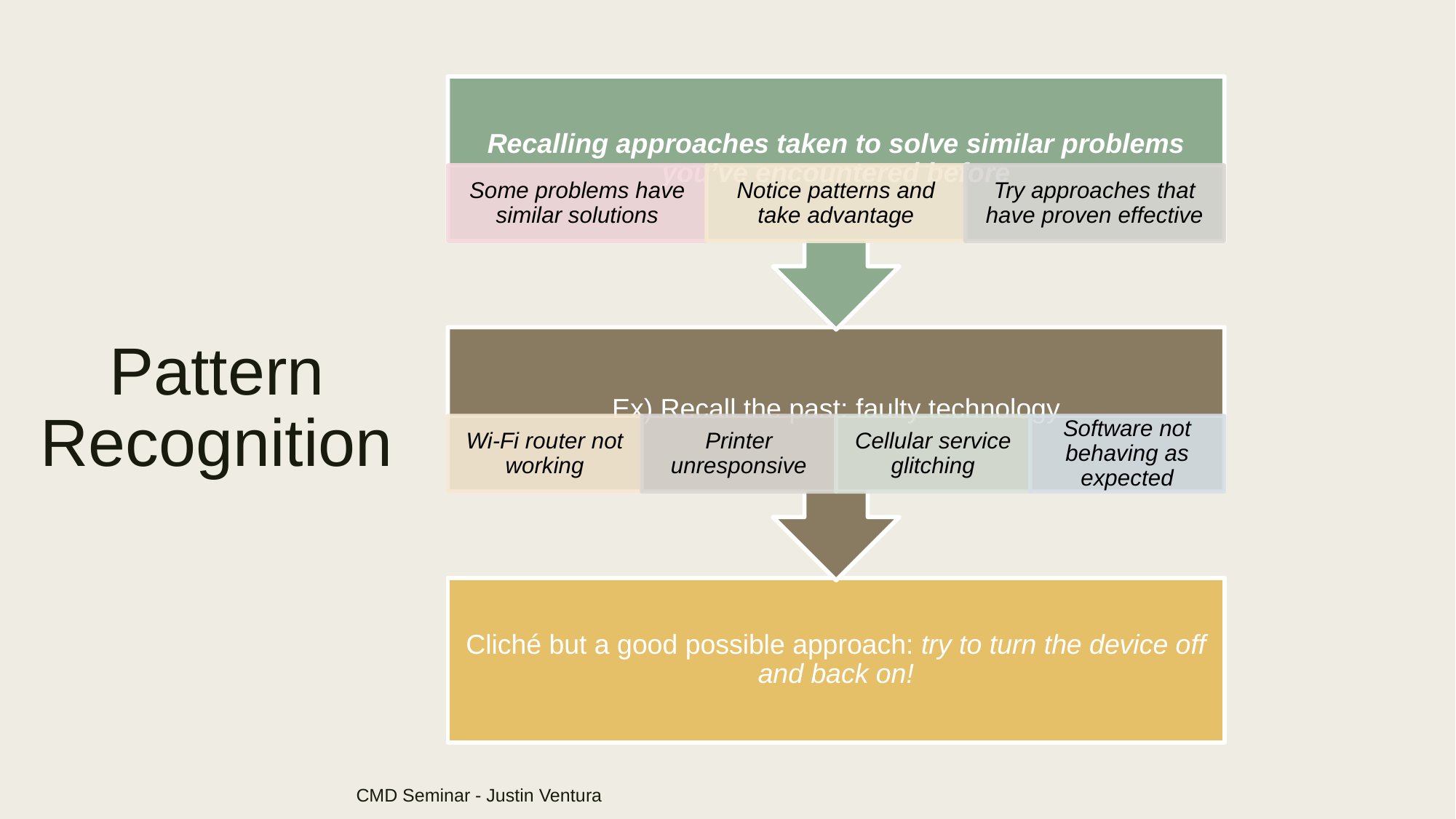

# Pattern Recognition
Cliché but a good possible approach: try to turn the device off and back on!
Ex) Recall the past: faulty technology
Wi-Fi router not working
Printer unresponsive
Cellular service glitching
Software not behaving as expected
Recalling approaches taken to solve similar problems you’ve encountered before
Some problems have similar solutions
Notice patterns and take advantage
Try approaches that have proven effective
CMD Seminar - Justin Ventura